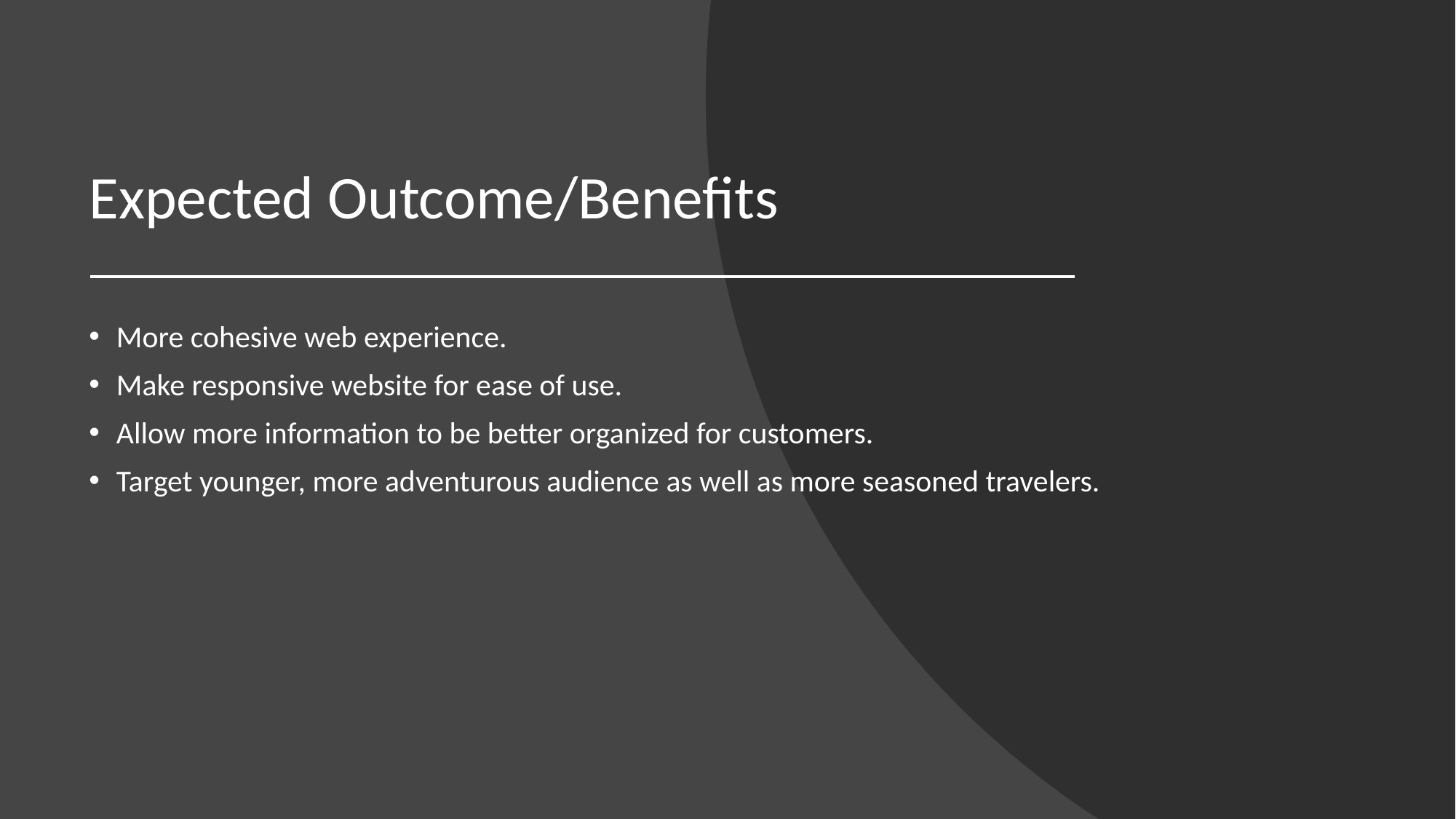

# Expected Outcome/Benefits
More cohesive web experience.
Make responsive website for ease of use.
Allow more information to be better organized for customers.
Target younger, more adventurous audience as well as more seasoned travelers.